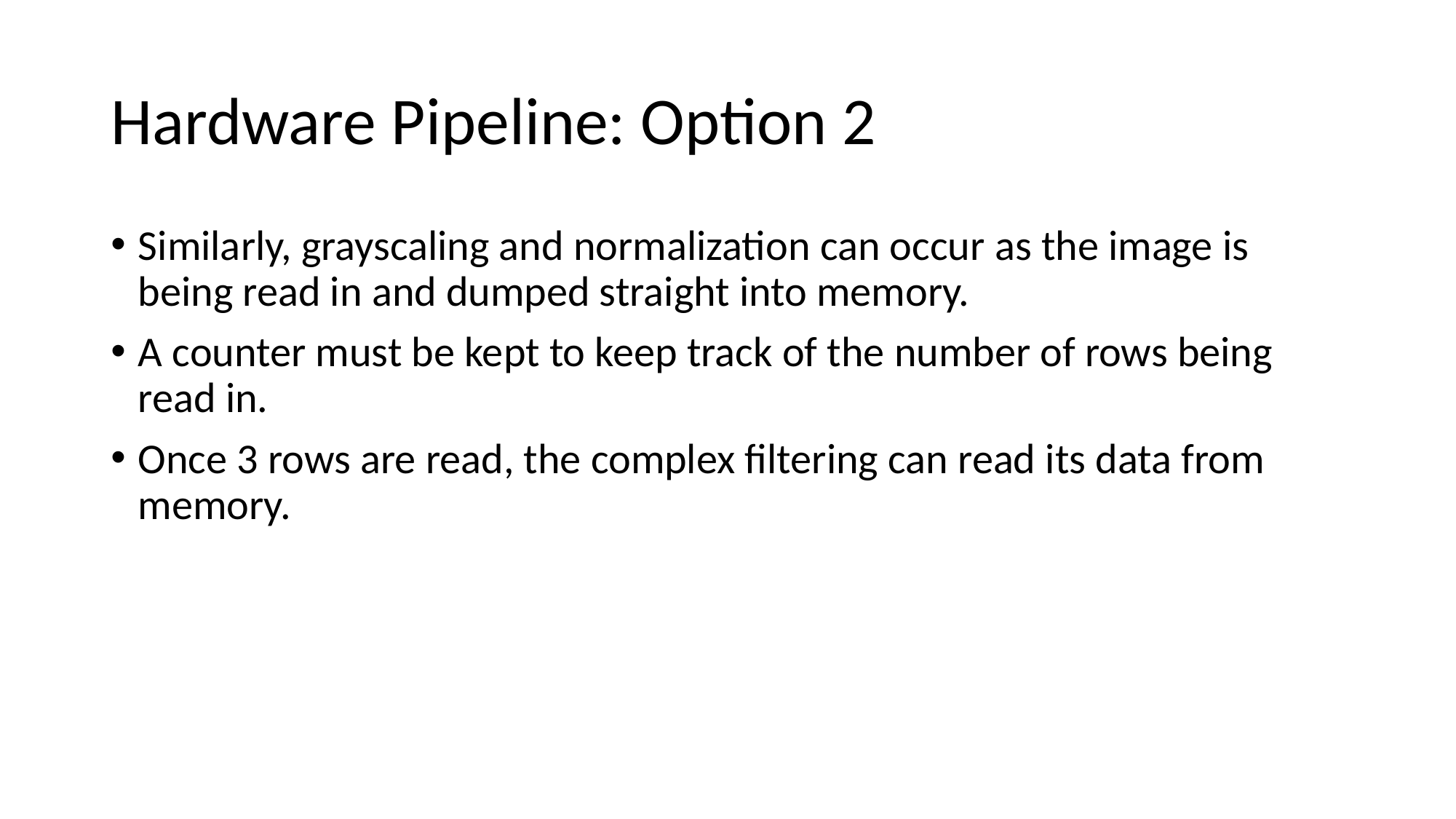

# Hardware Pipeline: Option 2
Similarly, grayscaling and normalization can occur as the image is being read in and dumped straight into memory.
A counter must be kept to keep track of the number of rows being read in.
Once 3 rows are read, the complex filtering can read its data from memory.